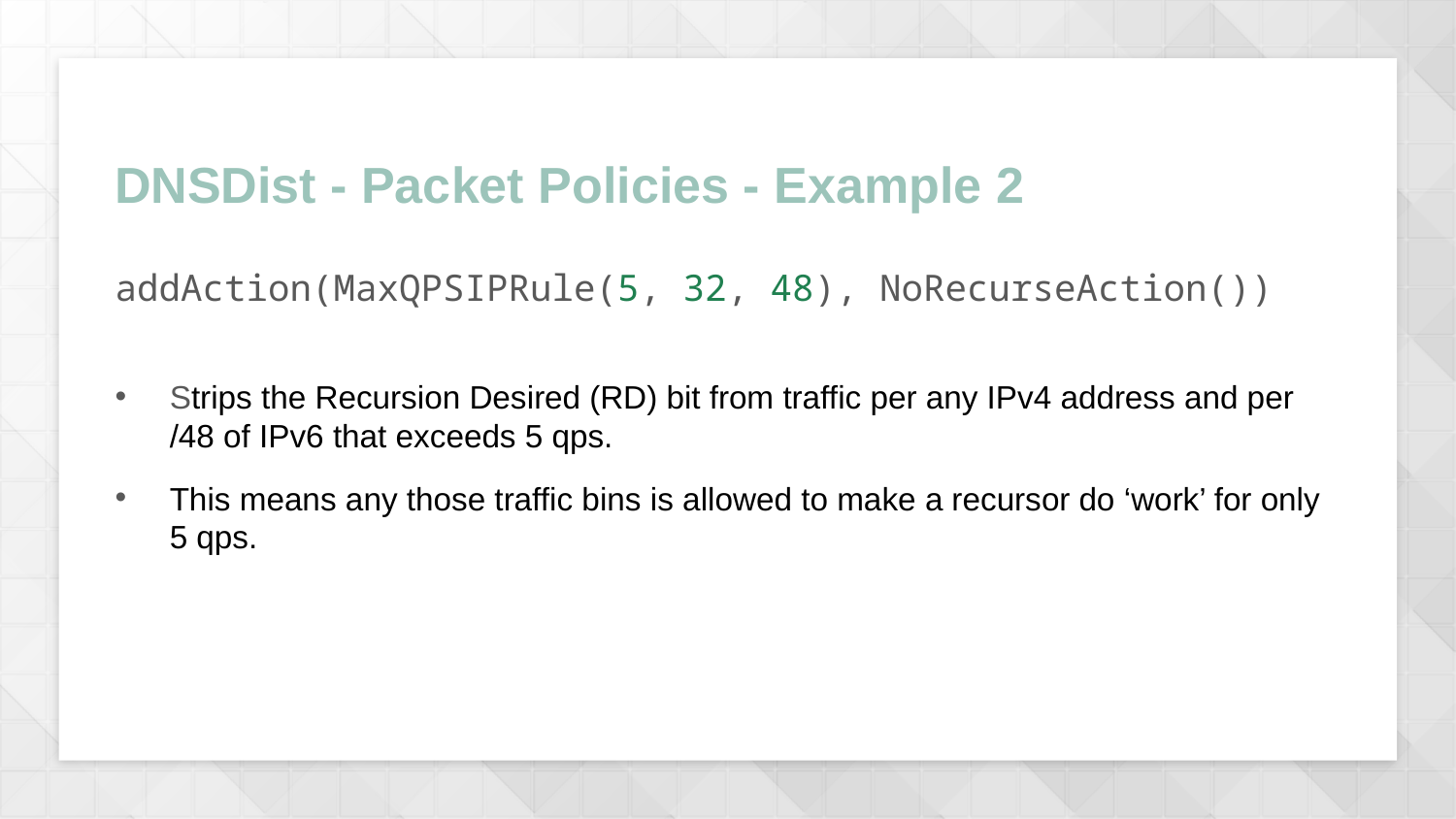

DNSDist - Packet Policies - Example 2
# addAction(MaxQPSIPRule(5, 32, 48), NoRecurseAction())
Strips the Recursion Desired (RD) bit from traffic per any IPv4 address and per /48 of IPv6 that exceeds 5 qps.
This means any those traffic bins is allowed to make a recursor do ‘work’ for only 5 qps.
24